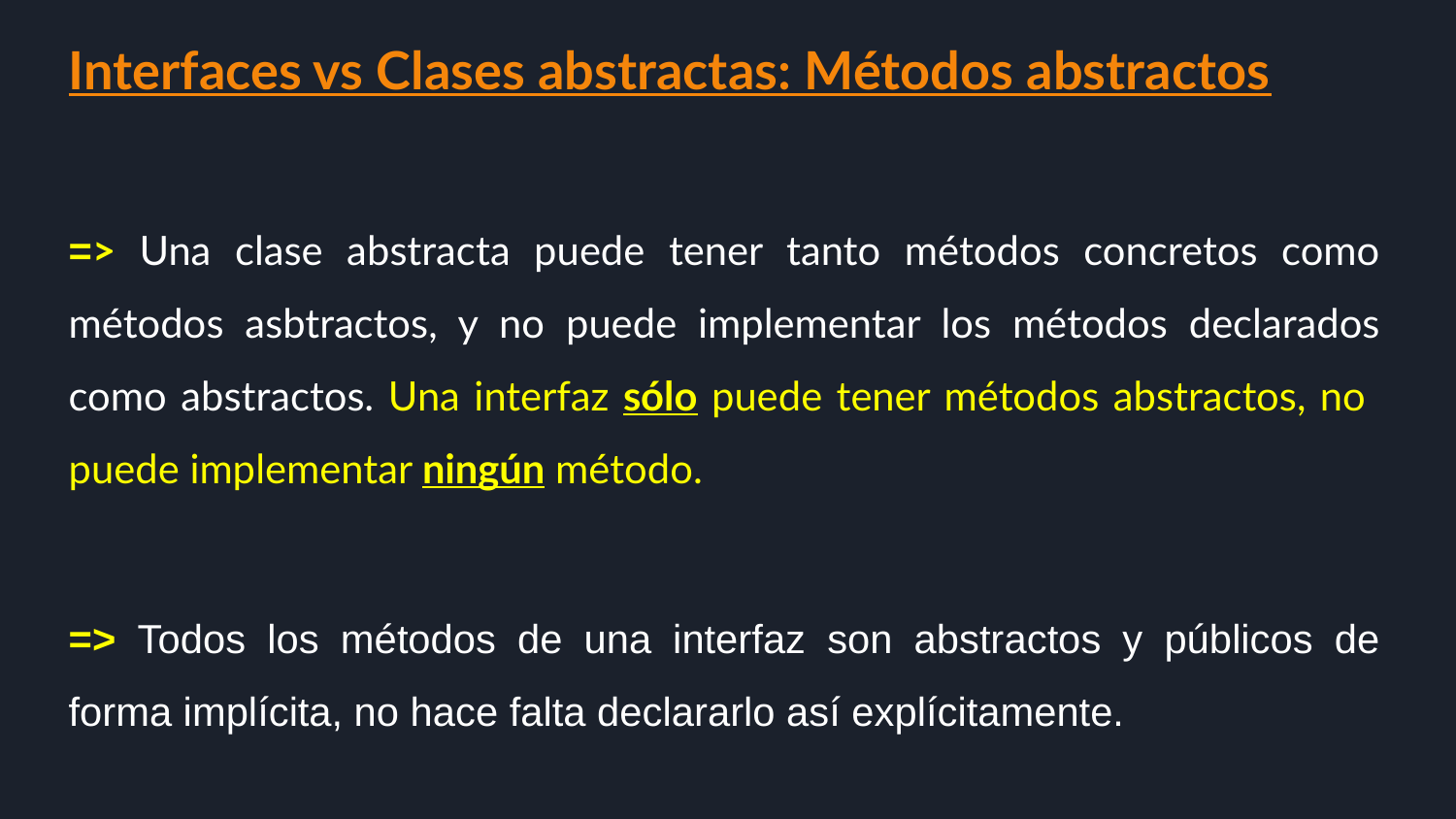

Interfaces vs Clases abstractas: Métodos abstractos
=> Una clase abstracta puede tener tanto métodos concretos como métodos asbtractos, y no puede implementar los métodos declarados como abstractos. Una interfaz sólo puede tener métodos abstractos, no  puede implementar ningún método.

=> Todos los métodos de una interfaz son abstractos y públicos de forma implícita, no hace falta declararlo así explícitamente.